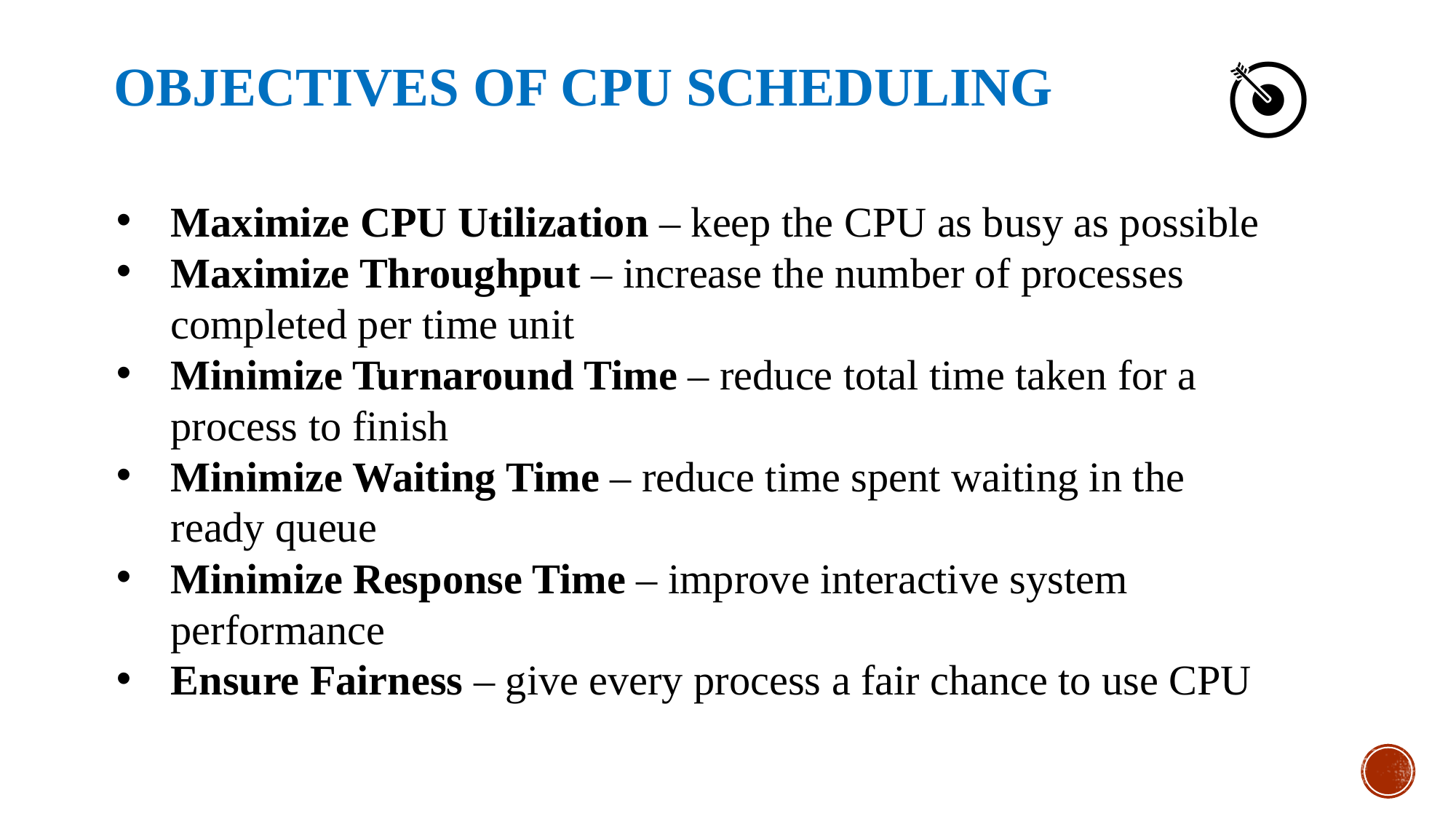

OBJECTIVES OF CPU SCHEDULING
🎯
Maximize CPU Utilization – keep the CPU as busy as possible
Maximize Throughput – increase the number of processes completed per time unit
Minimize Turnaround Time – reduce total time taken for a process to finish
Minimize Waiting Time – reduce time spent waiting in the ready queue
Minimize Response Time – improve interactive system performance
Ensure Fairness – give every process a fair chance to use CPU